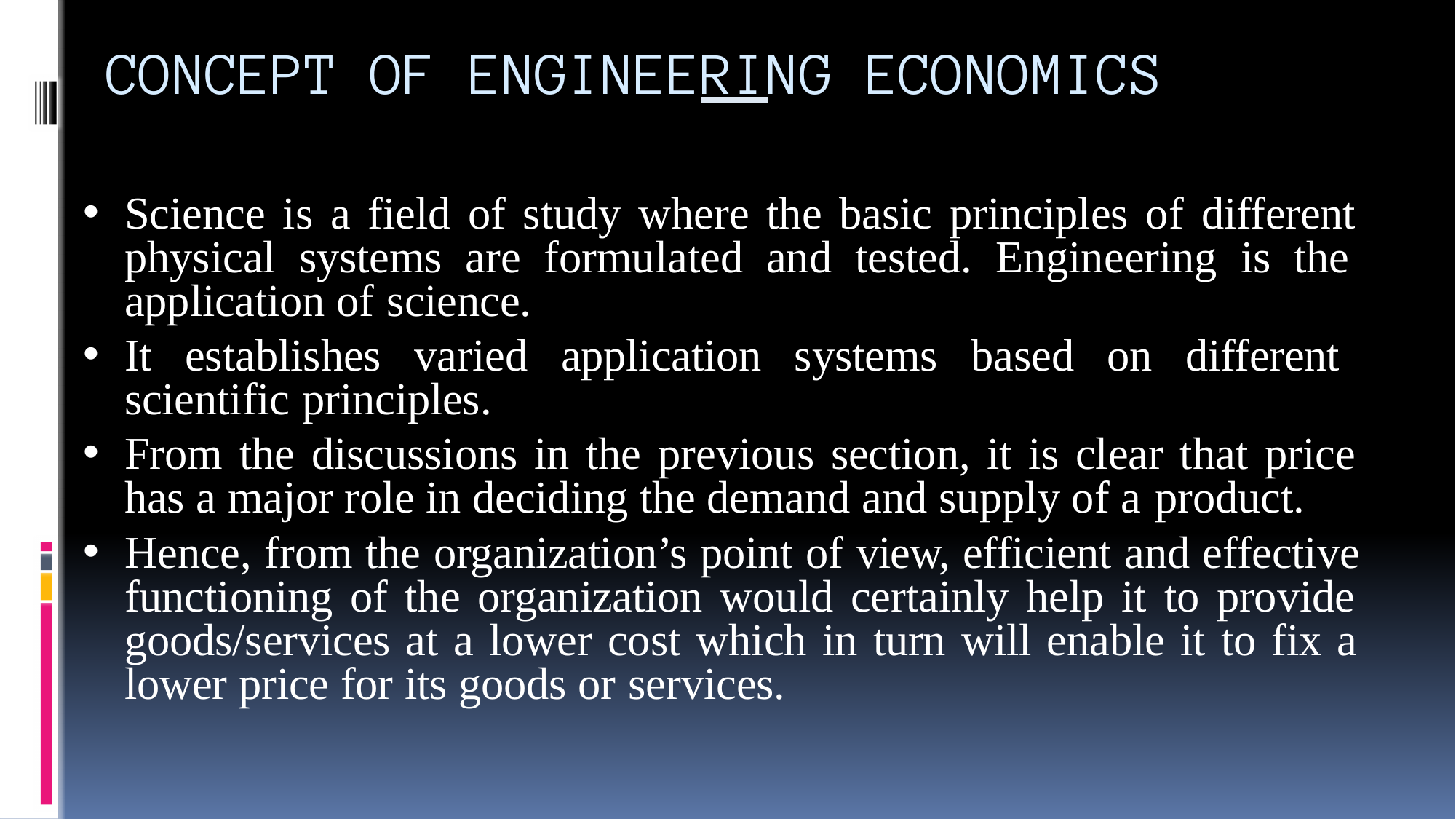

# CONCEPT OF ENGINEERING ECONOMICS
Science is a field of study where the basic principles of different  physical systems are formulated and tested. Engineering is the  application of science.
It establishes varied application systems based on different  scientific principles.
From the discussions in the previous section, it is clear that price  has a major role in deciding the demand and supply of a product.
Hence, from the organization’s point of view, efficient and effective  functioning of the organization would certainly help it to provide  goods/services at a lower cost which in turn will enable it to fix a  lower price for its goods or services.